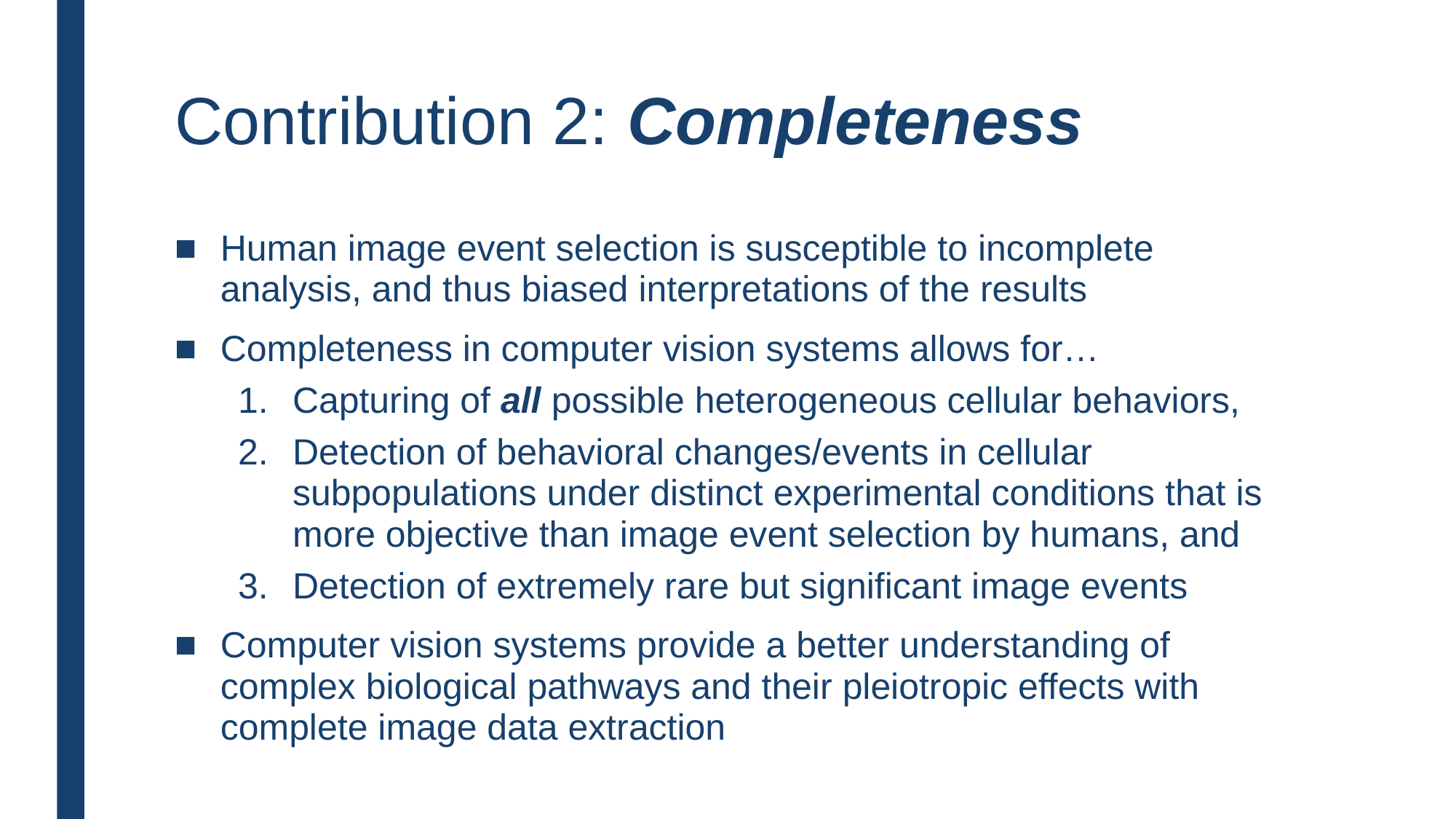

# Contribution 2: Completeness
Human image event selection is susceptible to incomplete analysis, and thus biased interpretations of the results
Completeness in computer vision systems allows for…
Capturing of all possible heterogeneous cellular behaviors,
Detection of behavioral changes/events in cellular subpopulations under distinct experimental conditions that is more objective than image event selection by humans, and
Detection of extremely rare but significant image events
Computer vision systems provide a better understanding of complex biological pathways and their pleiotropic effects with complete image data extraction